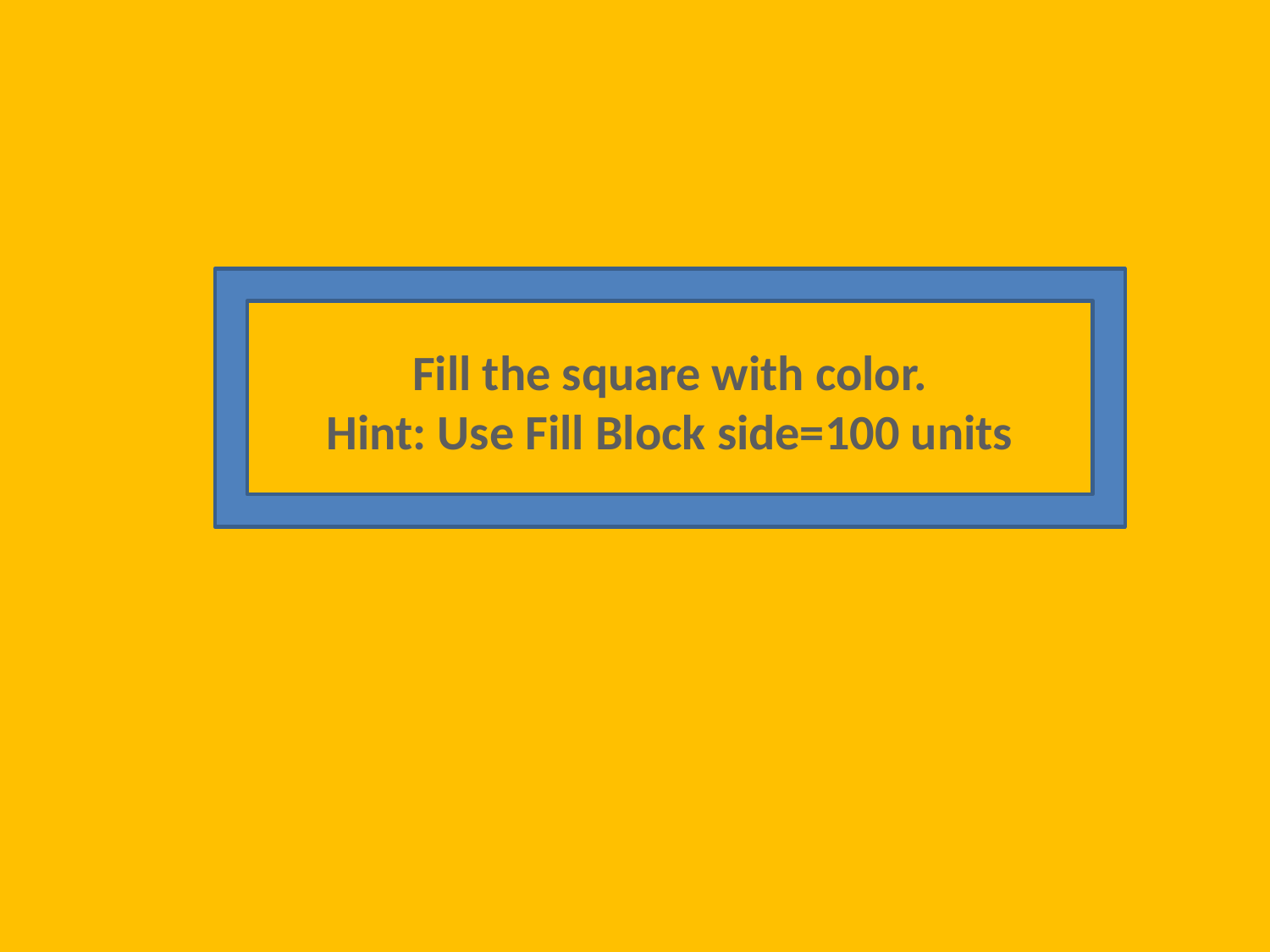

Fill the square with color.
Hint: Use Fill Block side=100 units